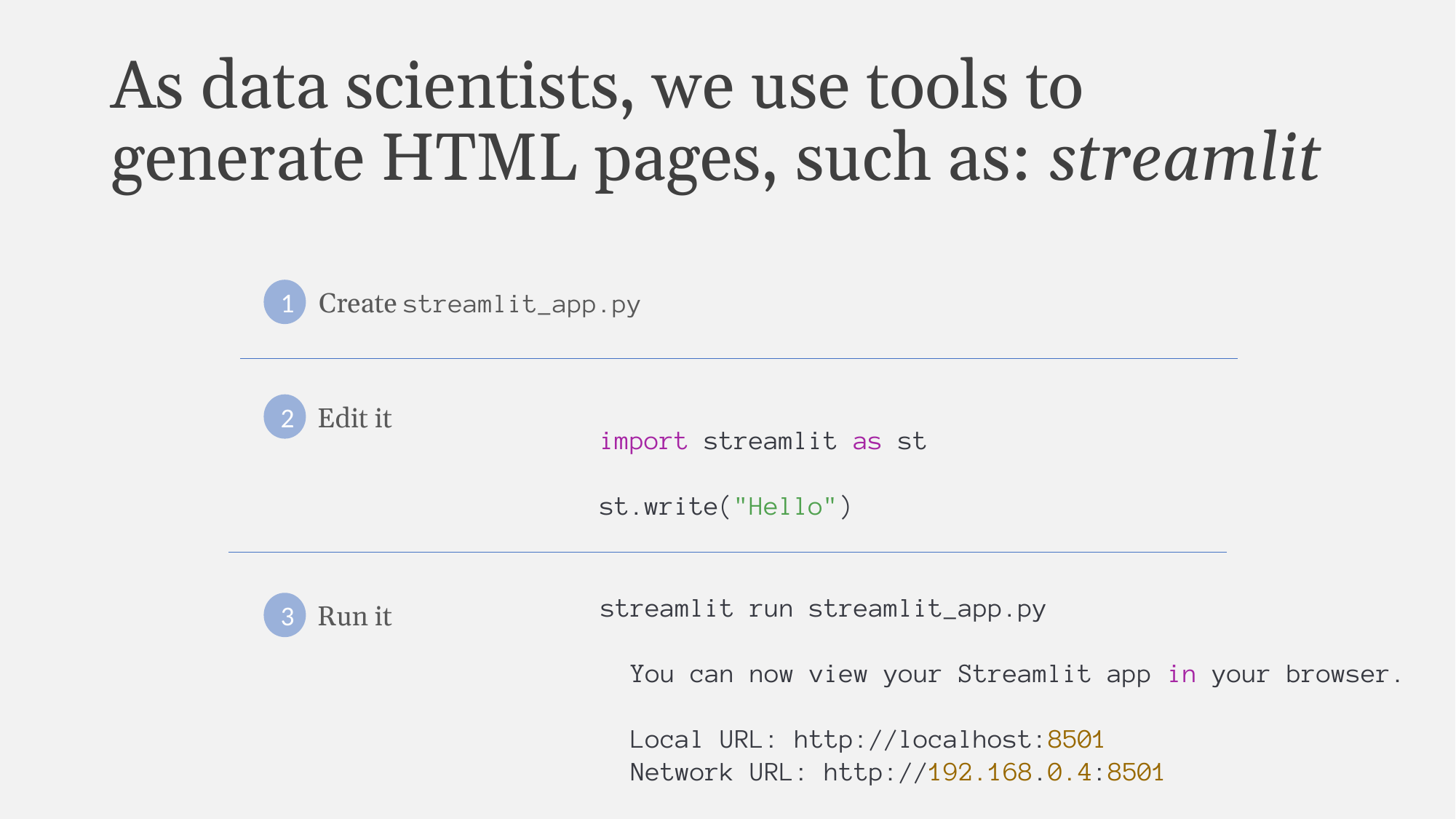

# As data scientists, we use tools to generate HTML pages, such as: streamlit
1
Create streamlit_app.py
2
Edit it
import streamlit as st
st.write("Hello")
streamlit run streamlit_app.py
  You can now view your Streamlit app in your browser.
  Local URL: http://localhost:8501
  Network URL: http://192.168.0.4:8501
3
Run it